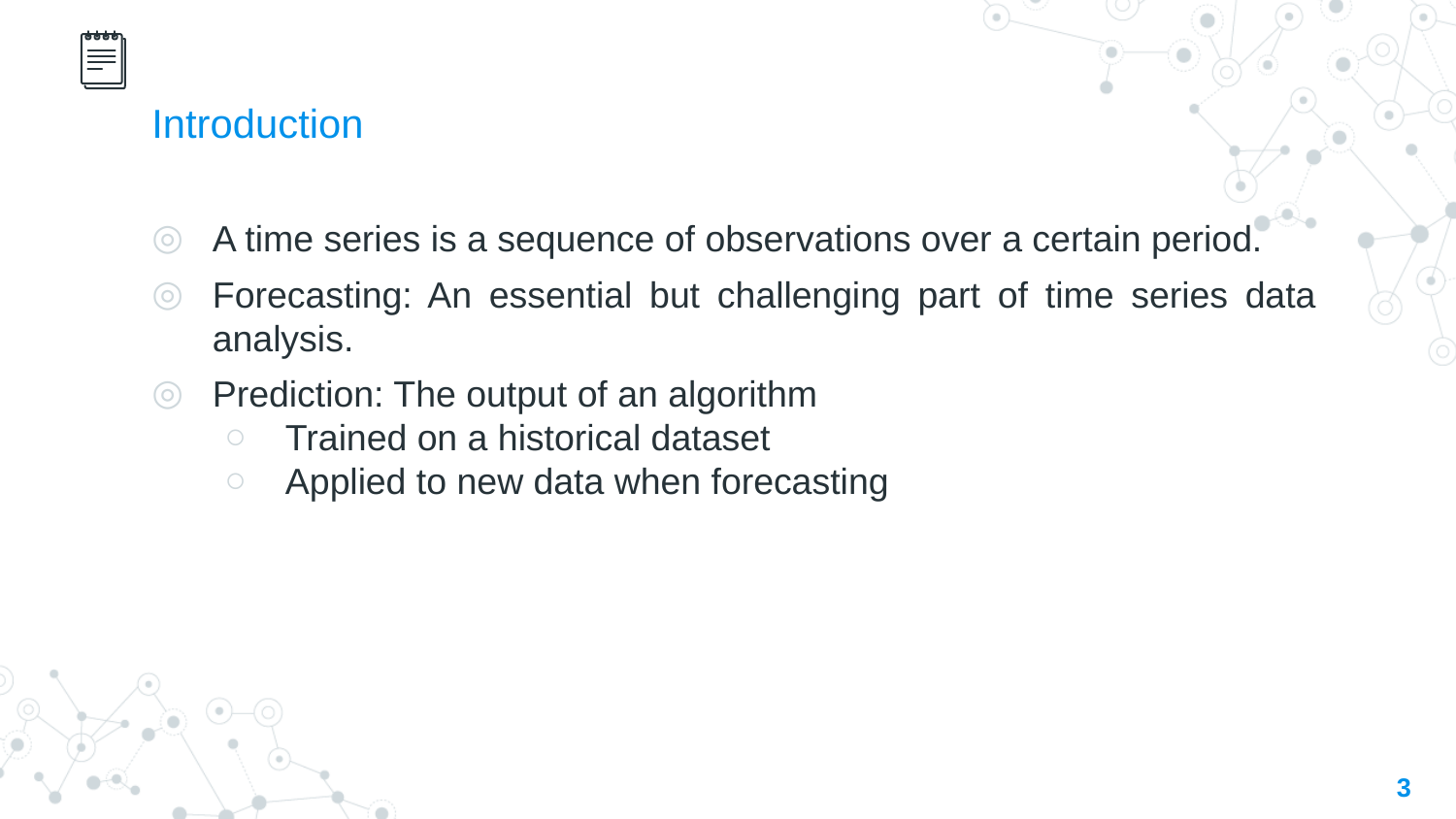

# Introduction
A time series is a sequence of observations over a certain period.
Forecasting: An essential but challenging part of time series data analysis.
Prediction: The output of an algorithm
Trained on a historical dataset
Applied to new data when forecasting
3